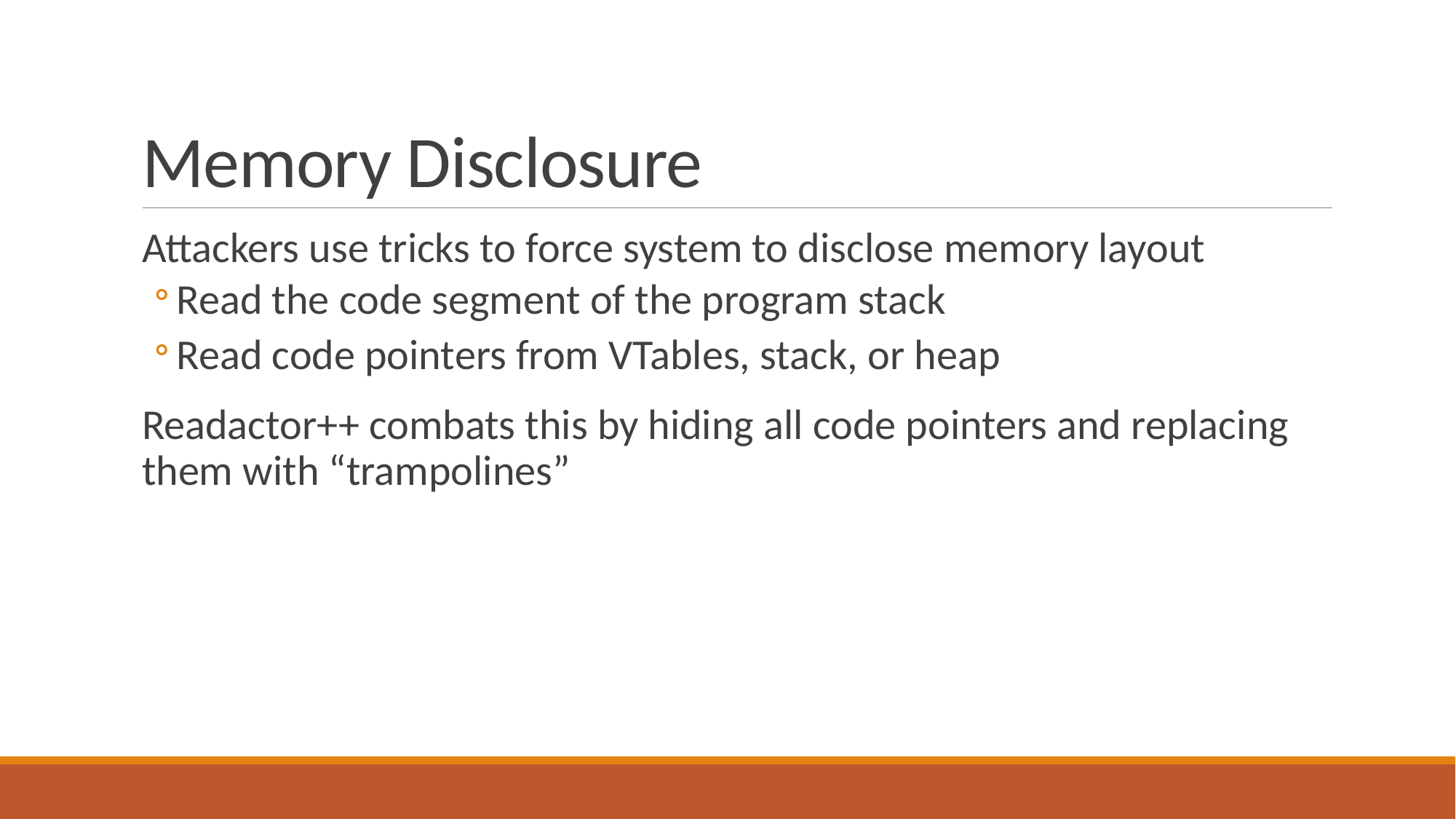

# Memory Disclosure
Attackers use tricks to force system to disclose memory layout
Read the code segment of the program stack
Read code pointers from VTables, stack, or heap
Readactor++ combats this by hiding all code pointers and replacing them with “trampolines”